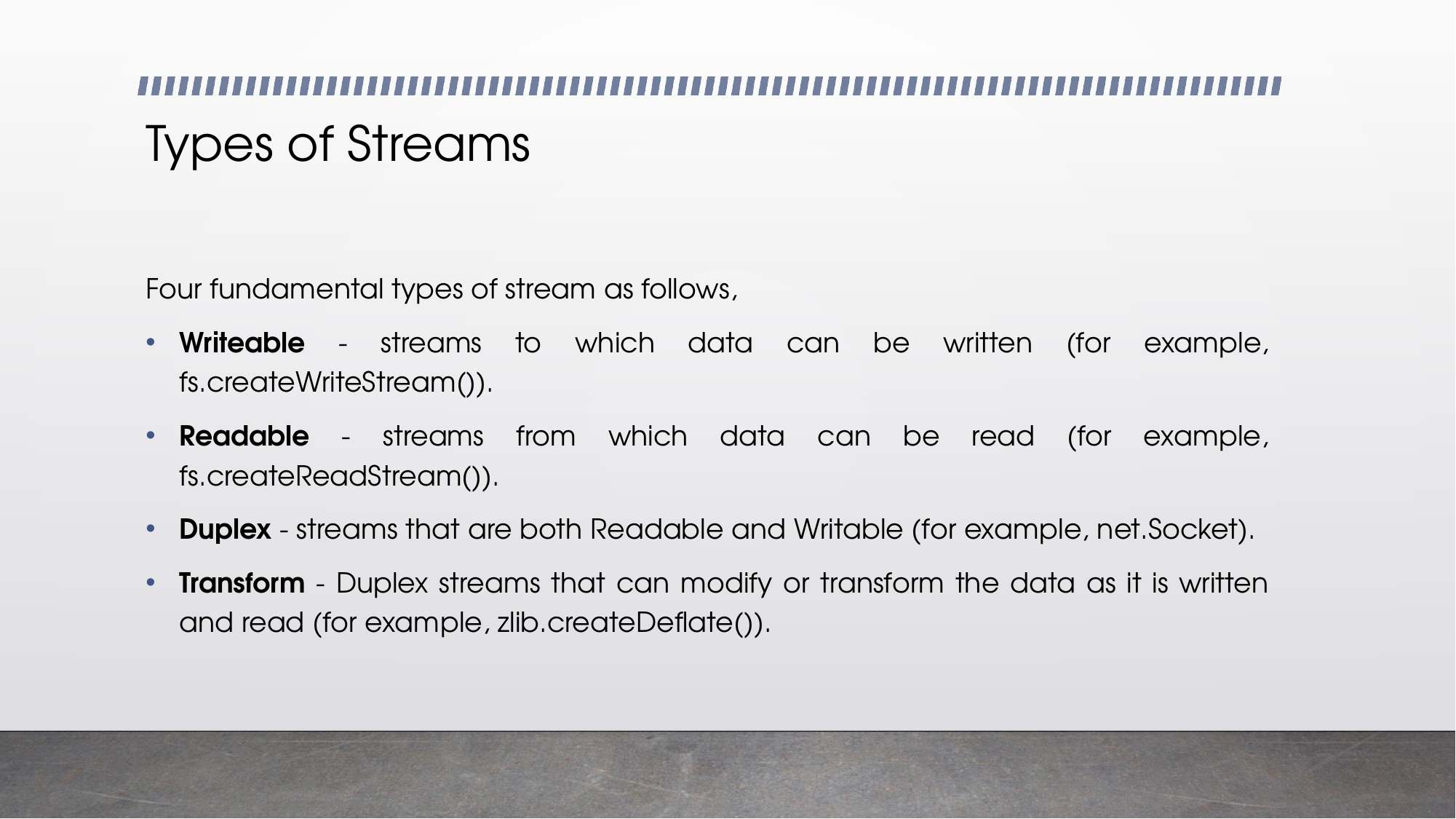

# Types of Streams
Four fundamental types of stream as follows,
Writeable - streams to which data can be written (for example, fs.createWriteStream()).
Readable - streams from which data can be read (for example, fs.createReadStream()).
Duplex - streams that are both Readable and Writable (for example, net.Socket).
Transform - Duplex streams that can modify or transform the data as it is written and read (for example, zlib.createDeflate()).